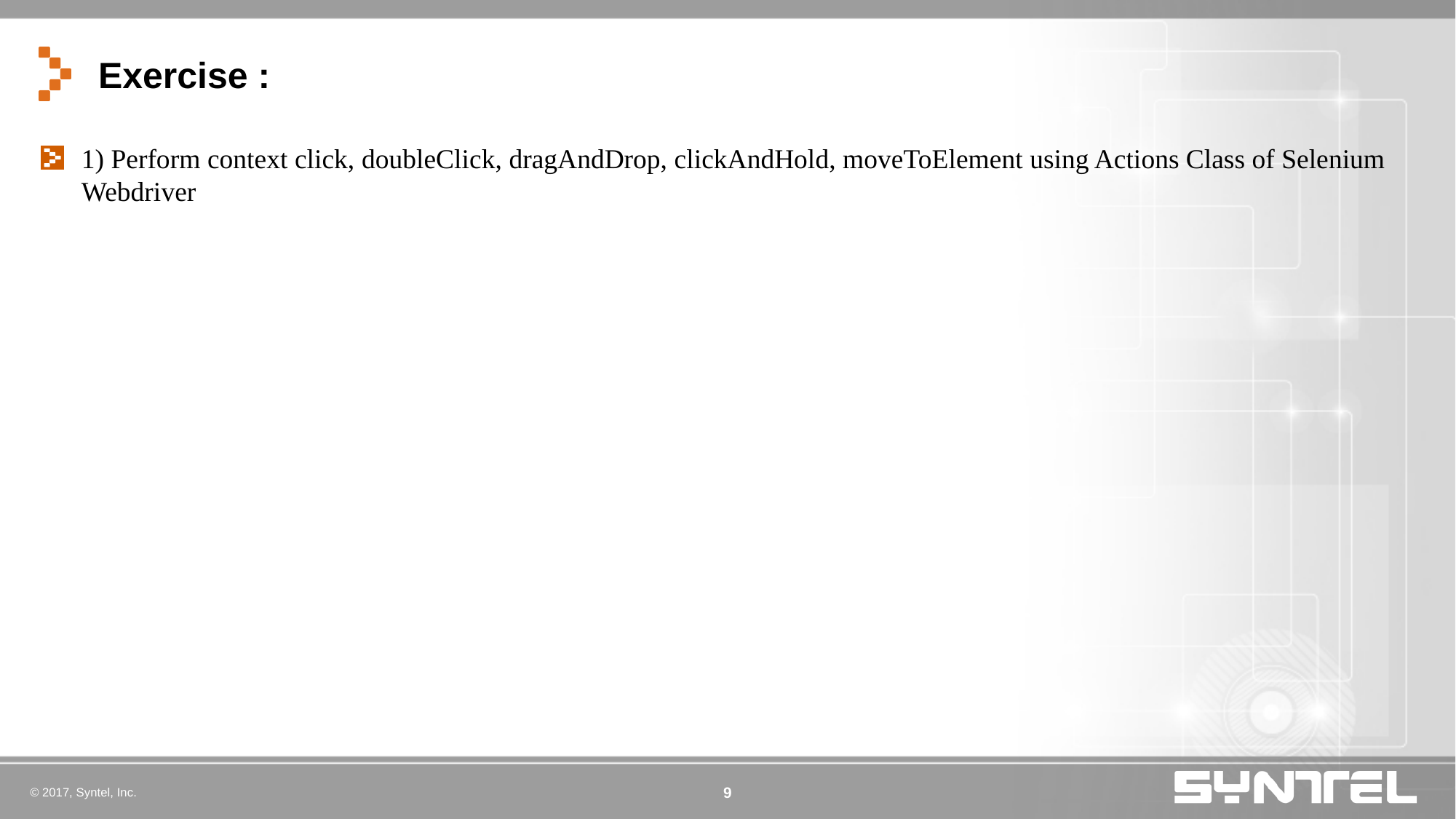

# Exercise :
1) Perform context click, doubleClick, dragAndDrop, clickAndHold, moveToElement using Actions Class of Selenium Webdriver